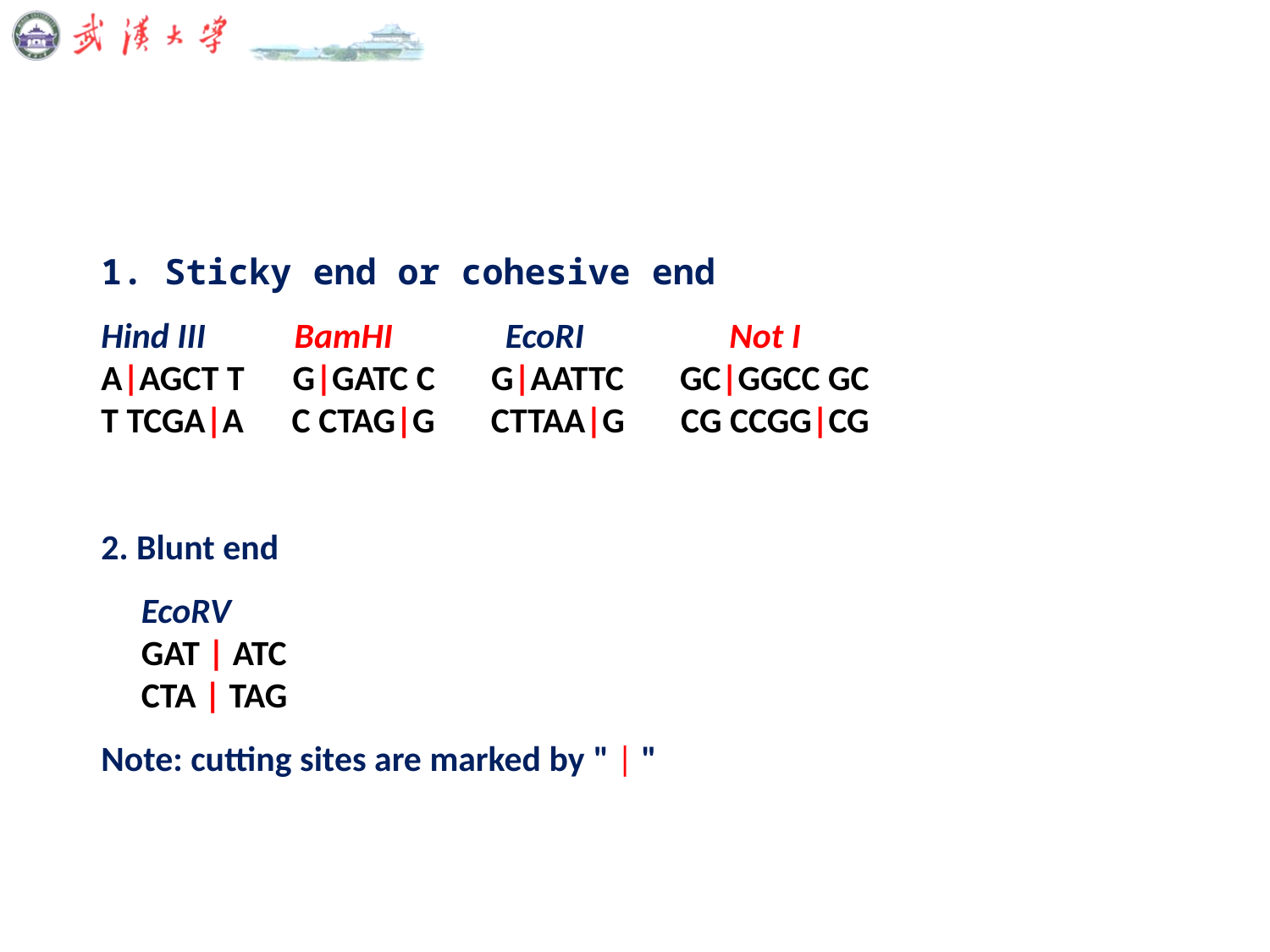

#

1. Sticky end or cohesive end
Hind III           BamHI              EcoRI                  Not I
A|AGCT T      G|GATC C       G|AATTC       GC|GGCC GC
T TCGA|A      C CTAG|G       CTTAA|G       CG CCGG|CG

2. Blunt end
     EcoRV
     GAT | ATC
     CTA | TAG
Note: cutting sites are marked by " | "